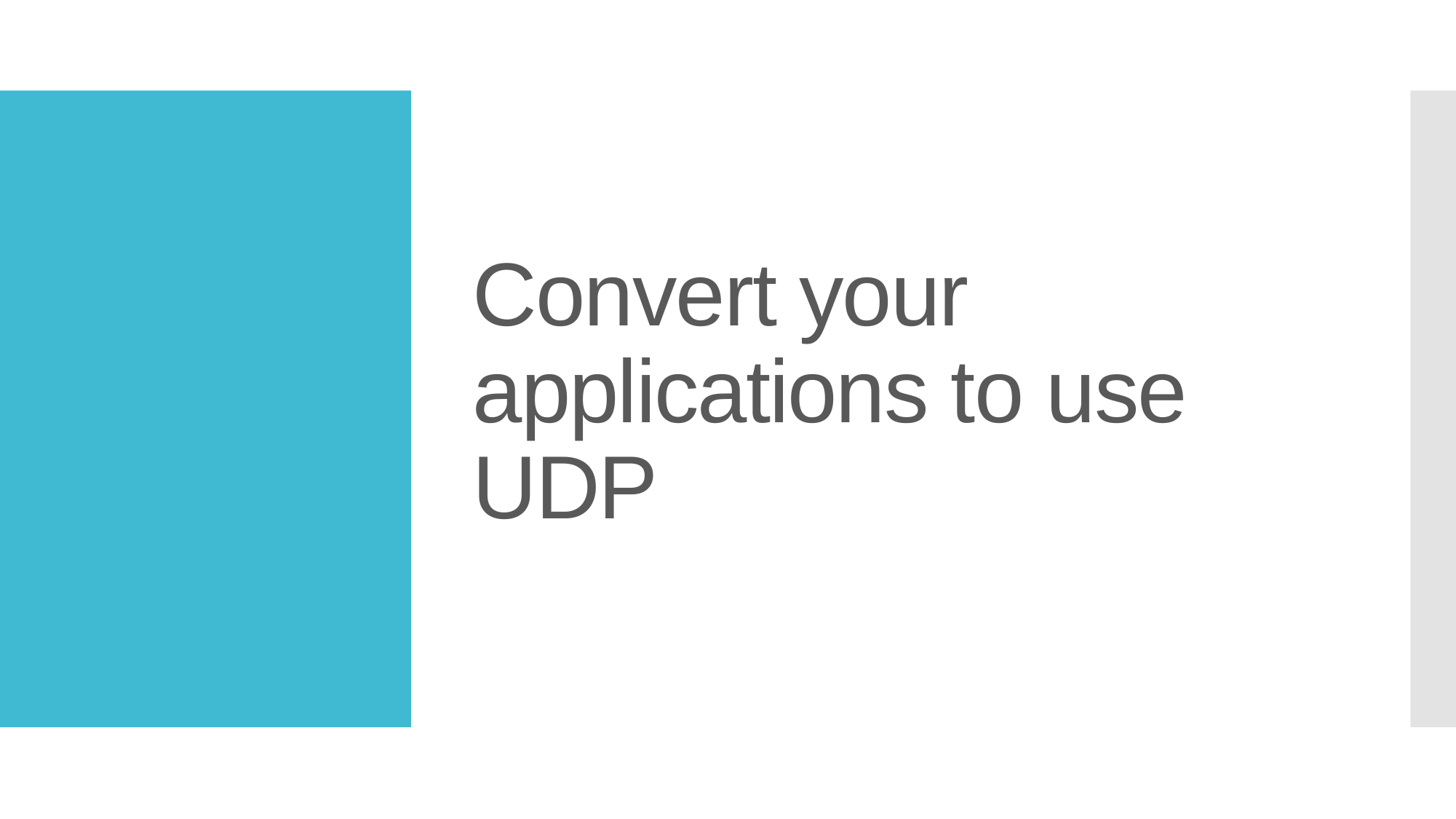

# Convert your applications to use UDP